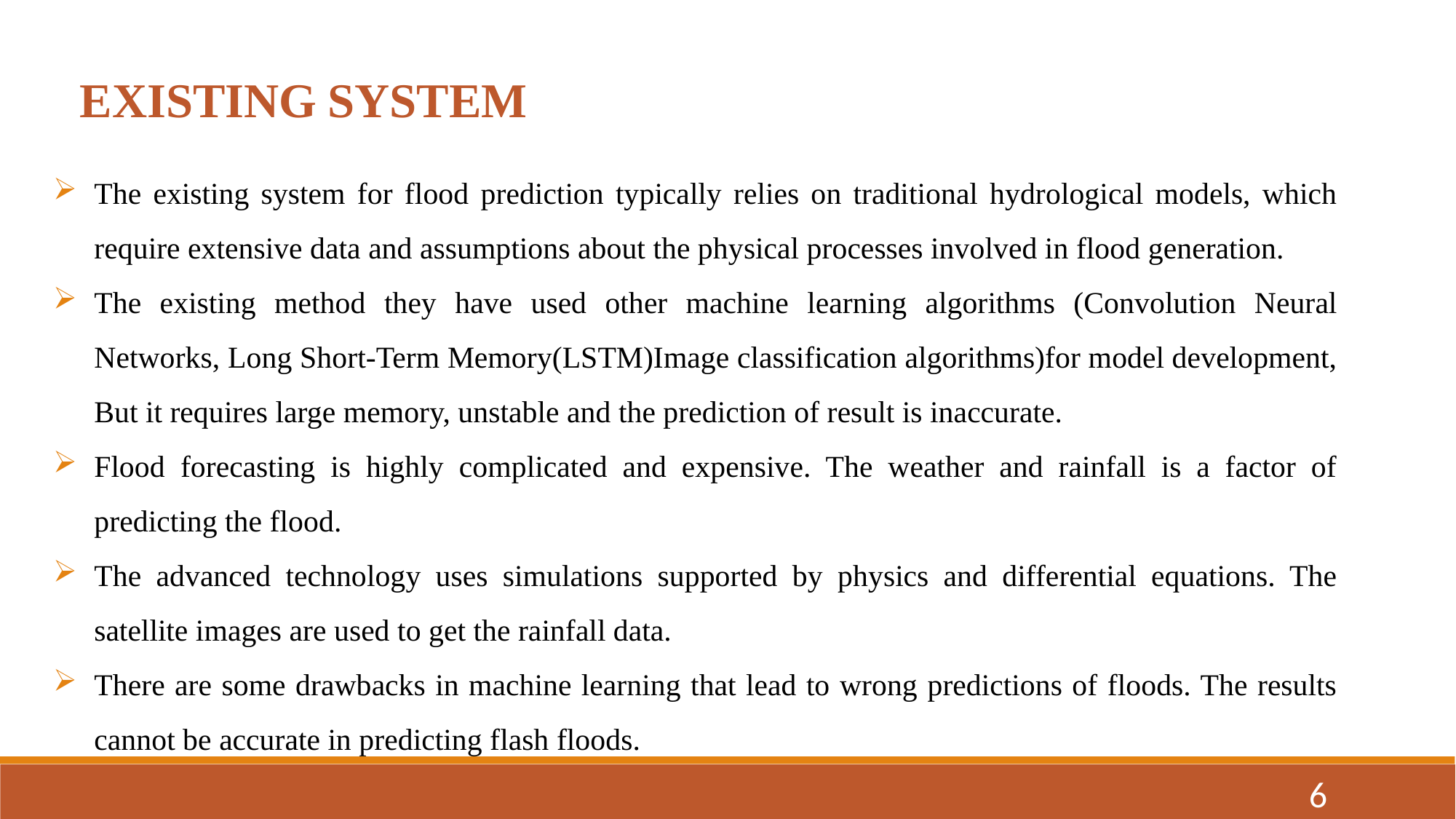

EXISTING SYSTEM
The existing system for flood prediction typically relies on traditional hydrological models, which require extensive data and assumptions about the physical processes involved in flood generation.
The existing method they have used other machine learning algorithms (Convolution Neural Networks, Long Short-Term Memory(LSTM)Image classification algorithms)for model development, But it requires large memory, unstable and the prediction of result is inaccurate.
Flood forecasting is highly complicated and expensive. The weather and rainfall is a factor of predicting the flood.
The advanced technology uses simulations supported by physics and differential equations. The satellite images are used to get the rainfall data.
There are some drawbacks in machine learning that lead to wrong predictions of floods. The results cannot be accurate in predicting flash floods.
6